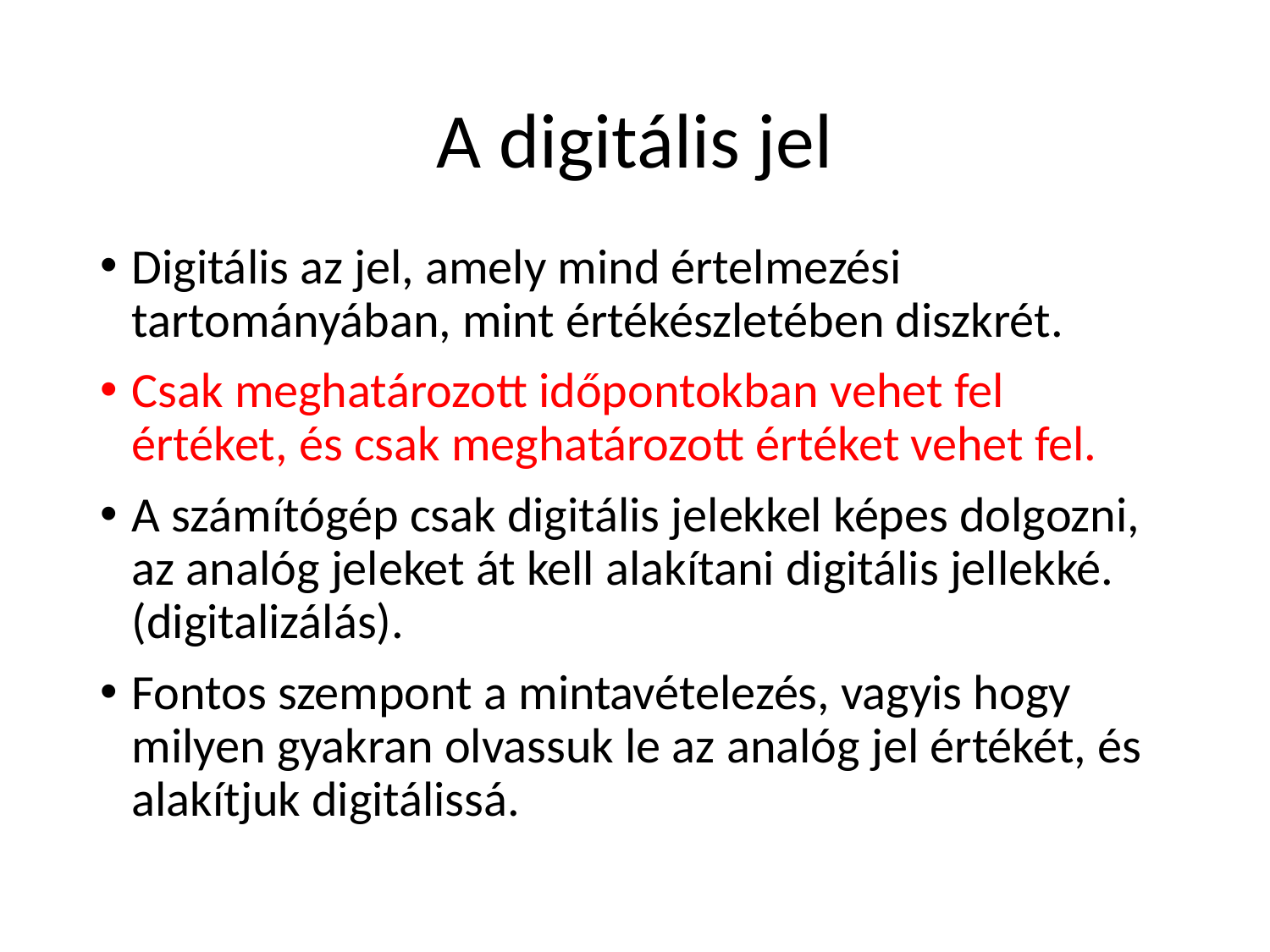

# A digitális jel
Digitális az jel, amely mind értelmezési tartományában, mint értékészletében diszkrét.
Csak meghatározott időpontokban vehet fel értéket, és csak meghatározott értéket vehet fel.
A számítógép csak digitális jelekkel képes dolgozni, az analóg jeleket át kell alakítani digitális jellekké.(digitalizálás).
Fontos szempont a mintavételezés, vagyis hogy milyen gyakran olvassuk le az analóg jel értékét, és alakítjuk digitálissá.